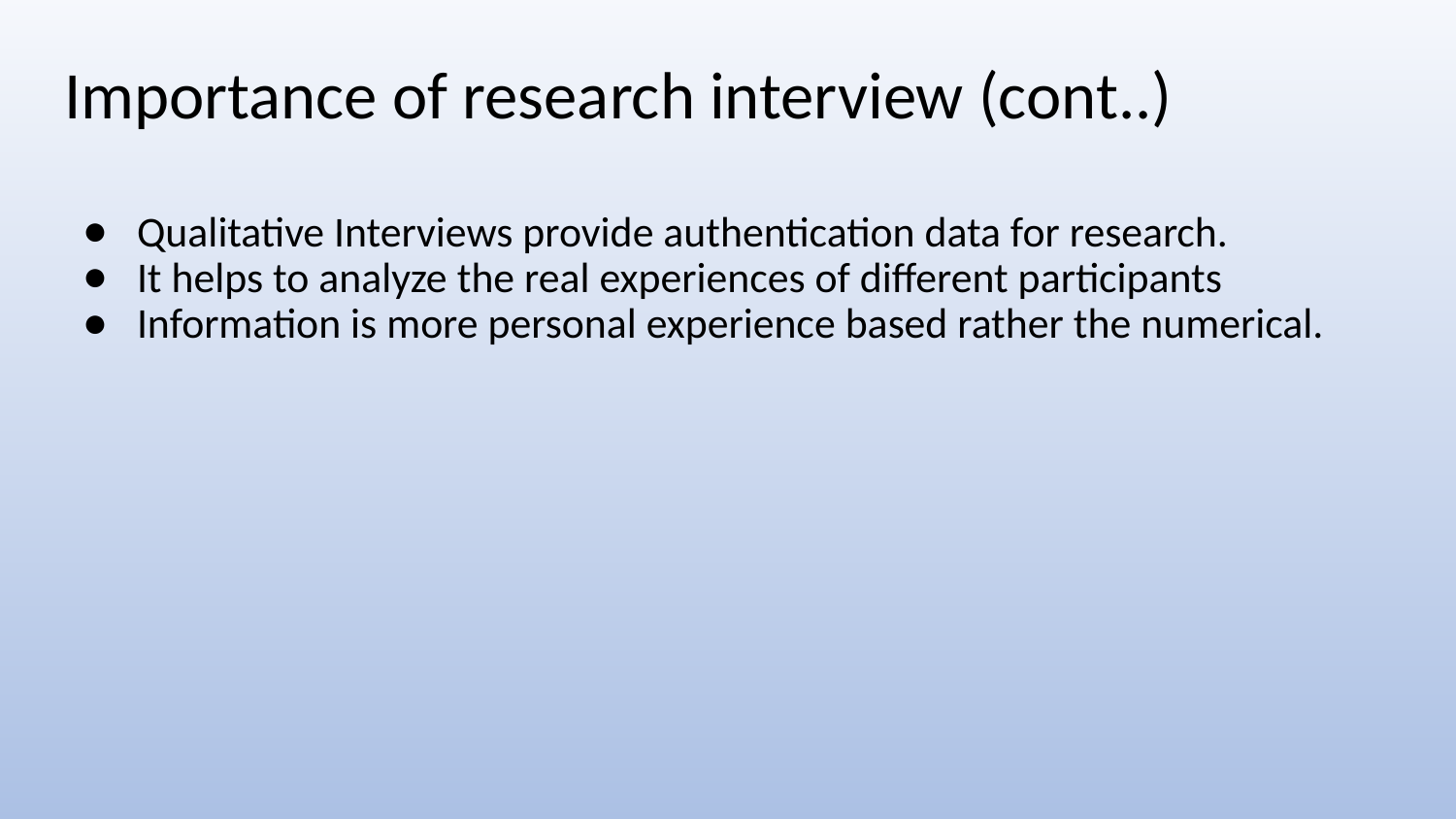

# Importance of research interview (cont..)
Qualitative Interviews provide authentication data for research.
It helps to analyze the real experiences of different participants
Information is more personal experience based rather the numerical.